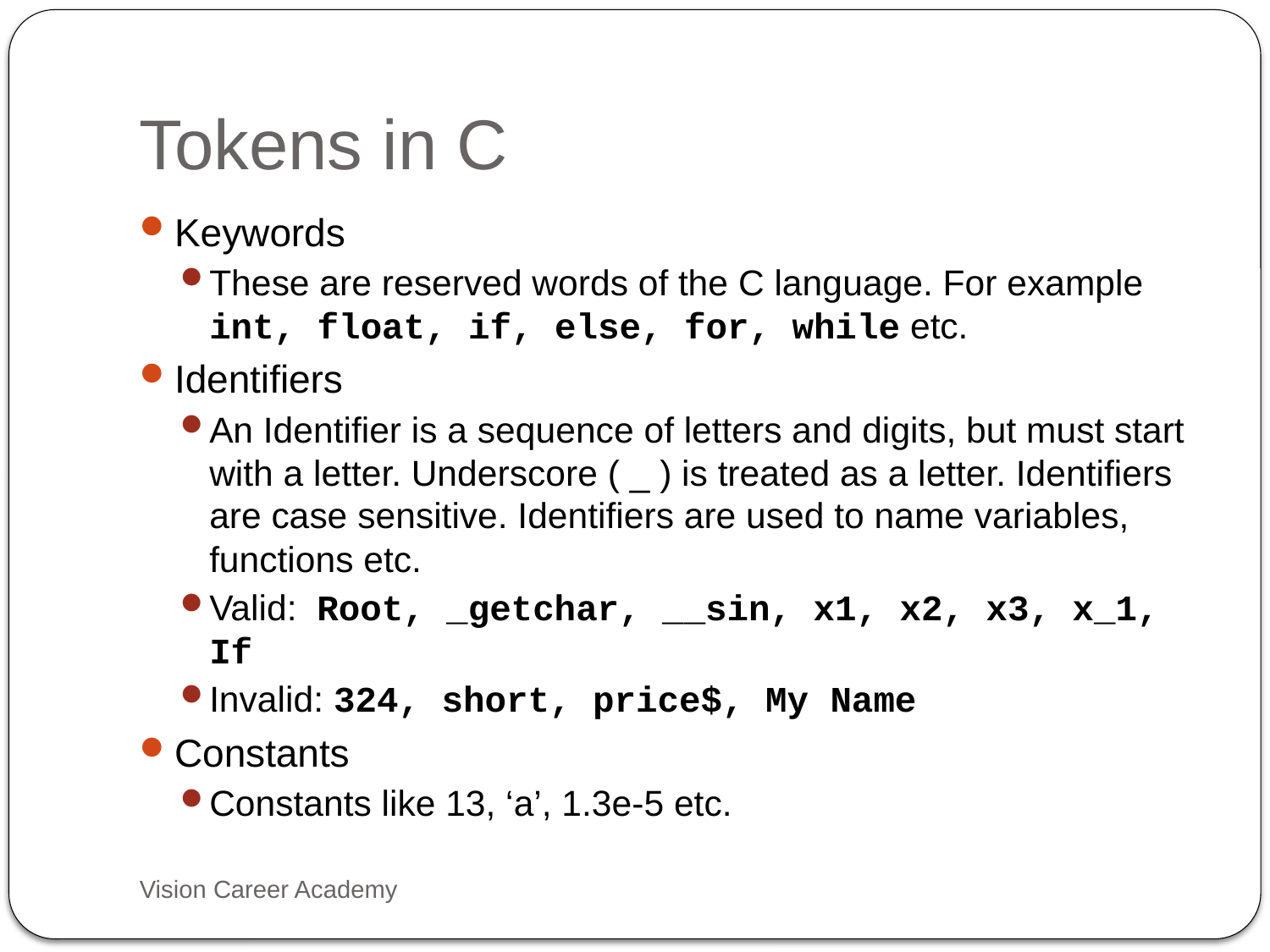

Keywords
These are reserved words of the C language. For example int, float, if, else, for, while etc.
Identifiers
An Identifier is a sequence of letters and digits, but must start with a letter. Underscore ( _ ) is treated as a letter. Identifiers are case sensitive. Identifiers are used to name variables, functions etc.
Valid:  Root, _getchar, __sin, x1, x2, x3, x_1, If
Invalid: 324, short, price$, My Name
Constants
Constants like 13, ‘a’, 1.3e-5 etc.
# Tokens in C
Vision Career Academy